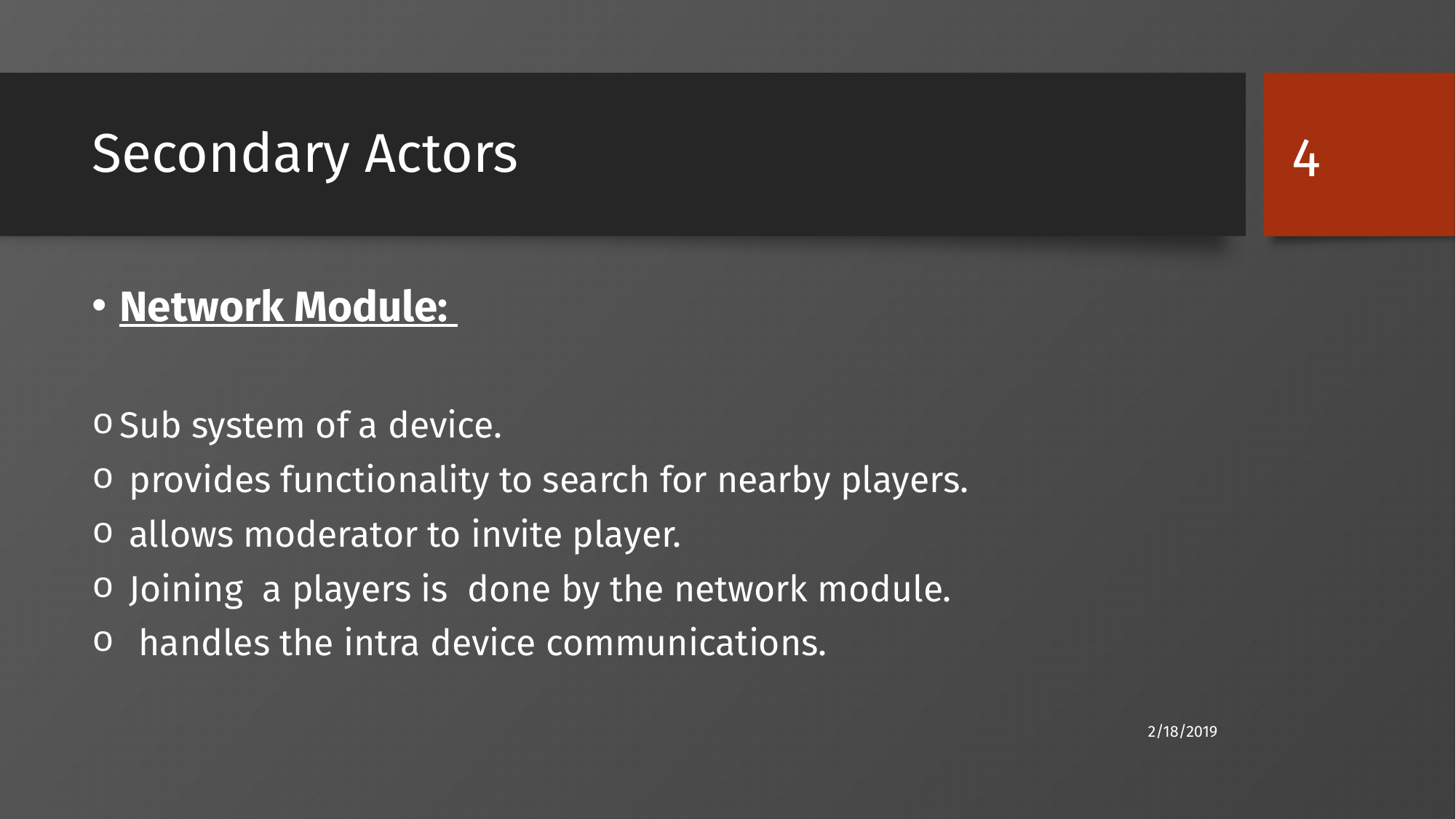

4
# Secondary Actors
Network Module:

Sub system of a device.
 provides functionality to search for nearby players.
 allows moderator to invite player.
 Joining  a players is  done by the network module.
  handles the intra device communications.

2/18/2019